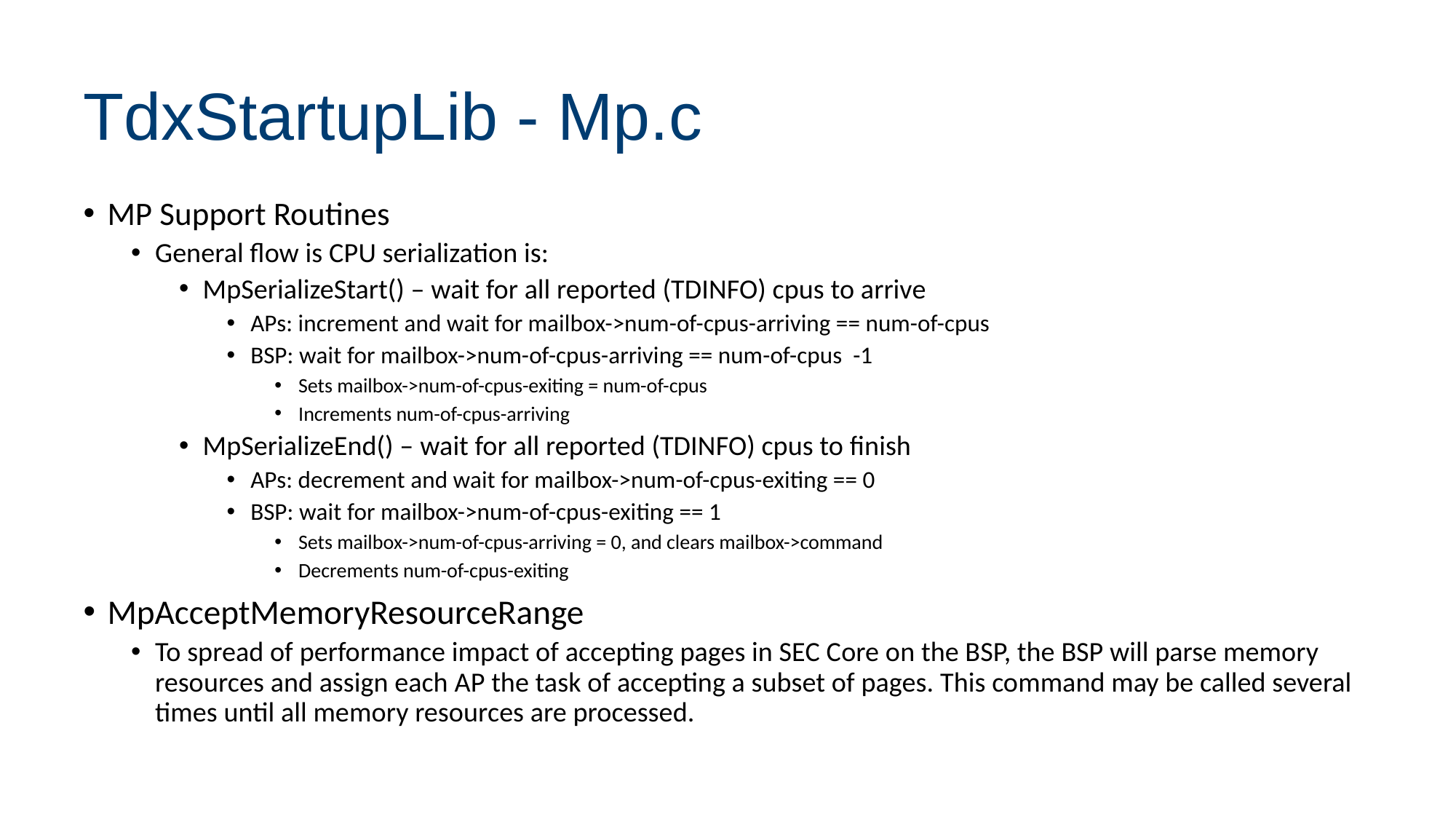

# TdxStartupLib - Mp.c
MP Support Routines
General flow is CPU serialization is:
MpSerializeStart() – wait for all reported (TDINFO) cpus to arrive
APs: increment and wait for mailbox->num-of-cpus-arriving == num-of-cpus
BSP: wait for mailbox->num-of-cpus-arriving == num-of-cpus  -1
Sets mailbox->num-of-cpus-exiting = num-of-cpus
Increments num-of-cpus-arriving
MpSerializeEnd() – wait for all reported (TDINFO) cpus to finish
APs: decrement and wait for mailbox->num-of-cpus-exiting == 0
BSP: wait for mailbox->num-of-cpus-exiting == 1
Sets mailbox->num-of-cpus-arriving = 0, and clears mailbox->command
Decrements num-of-cpus-exiting
MpAcceptMemoryResourceRange
To spread of performance impact of accepting pages in SEC Core on the BSP, the BSP will parse memory resources and assign each AP the task of accepting a subset of pages. This command may be called several times until all memory resources are processed.